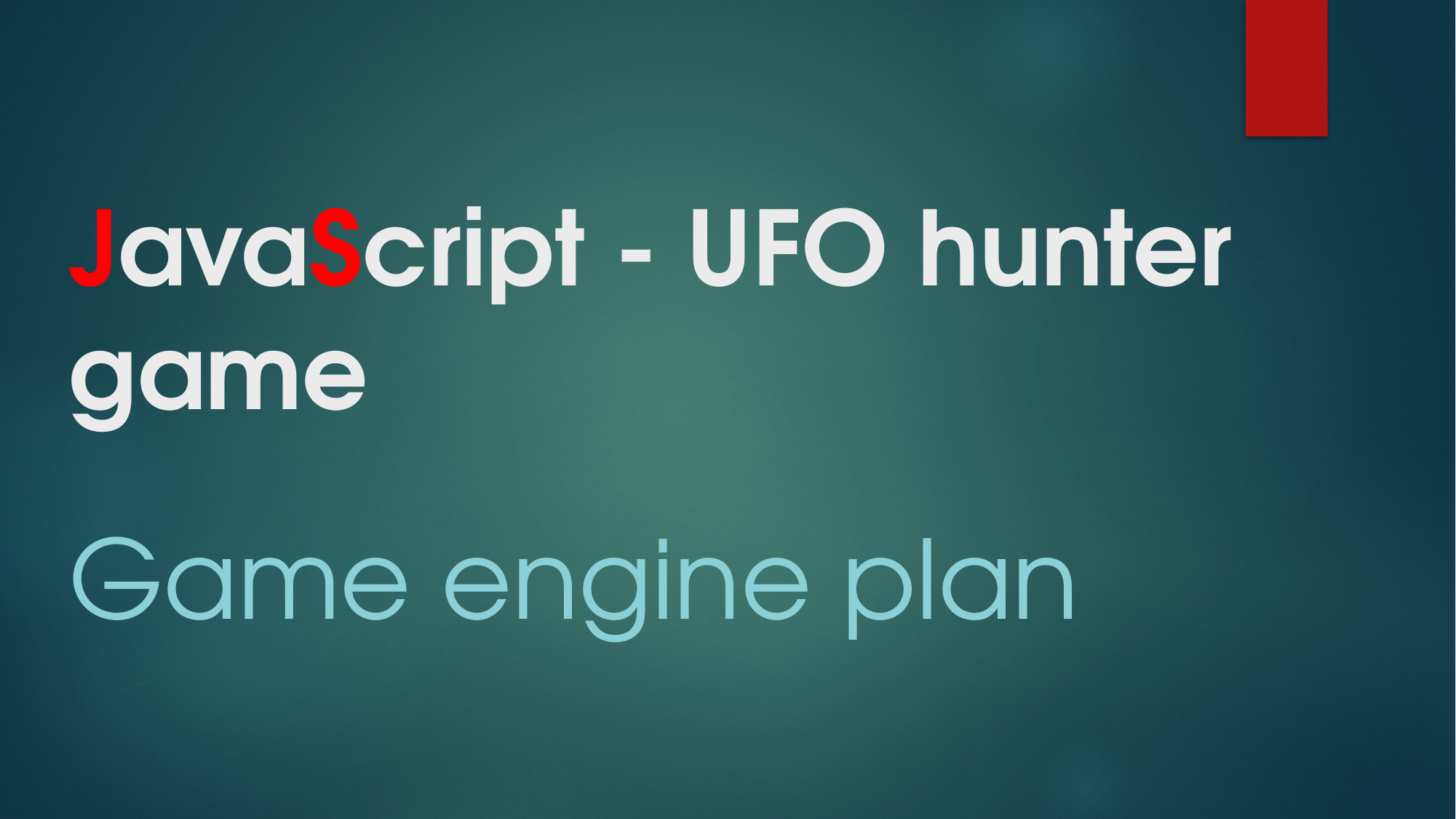

# JavaScript - UFO hunter game Game engine plan